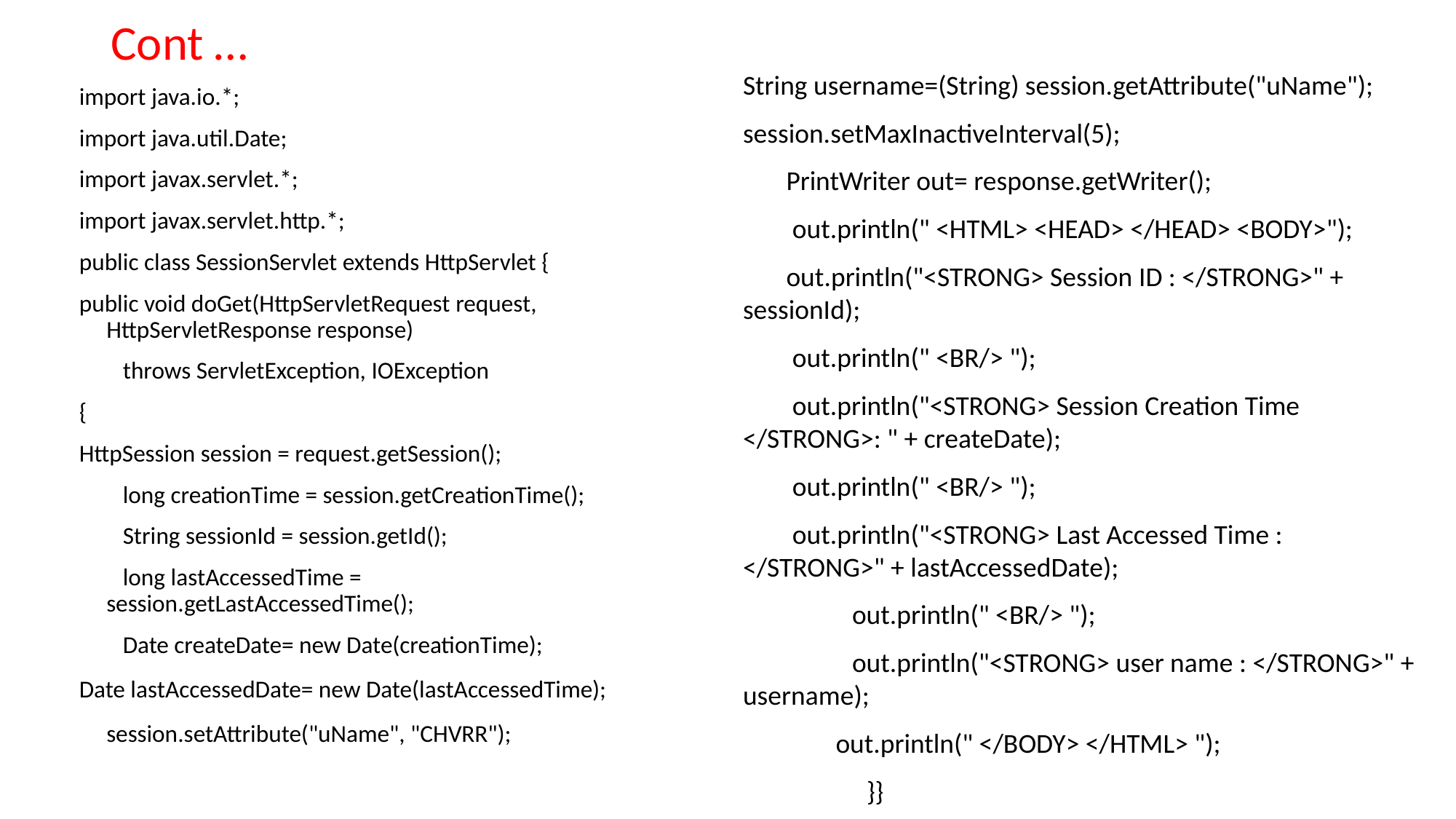

# Cont …
String username=(String) session.getAttribute("uName");
session.setMaxInactiveInterval(5);
       PrintWriter out= response.getWriter();
        out.println(" <HTML> <HEAD> </HEAD> <BODY>");
       out.println("<STRONG> Session ID : </STRONG>" + sessionId);
        out.println(" <BR/> ");
        out.println("<STRONG> Session Creation Time </STRONG>: " + createDate);
        out.println(" <BR/> ");
        out.println("<STRONG> Last Accessed Time : </STRONG>" + lastAccessedDate);
	out.println(" <BR/> ");
	out.println("<STRONG> user name : </STRONG>" + username);
               out.println(" </BODY> </HTML> ");
                    }}
import java.io.*;
import java.util.Date;
import javax.servlet.*;
import javax.servlet.http.*;
public class SessionServlet extends HttpServlet {
public void doGet(HttpServletRequest request, HttpServletResponse response)
        throws ServletException, IOException
{
HttpSession session = request.getSession();
        long creationTime = session.getCreationTime();
        String sessionId = session.getId();
        long lastAccessedTime = session.getLastAccessedTime();
        Date createDate= new Date(creationTime);
Date lastAccessedDate= new Date(lastAccessedTime);
	session.setAttribute("uName", "CHVRR");